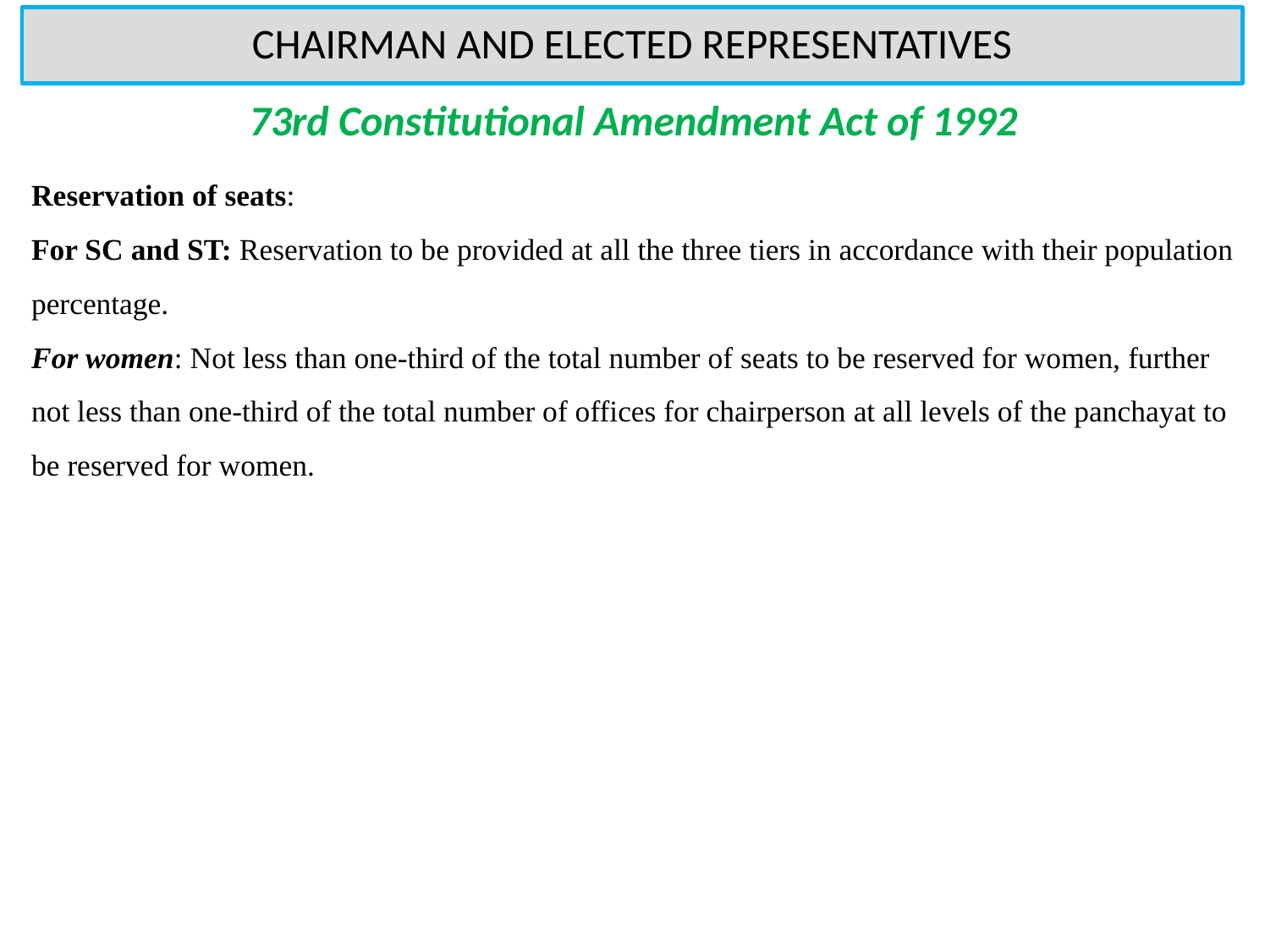

# CHAIRMAN AND ELECTED REPRESENTATIVES
73rd Constitutional Amendment Act of 1992
Reservation of seats:
For SC and ST: Reservation to be provided at all the three tiers in accordance with their population percentage.
For women: Not less than one-third of the total number of seats to be reserved for women, further not less than one-third of the total number of offices for chairperson at all levels of the panchayat to be reserved for women.